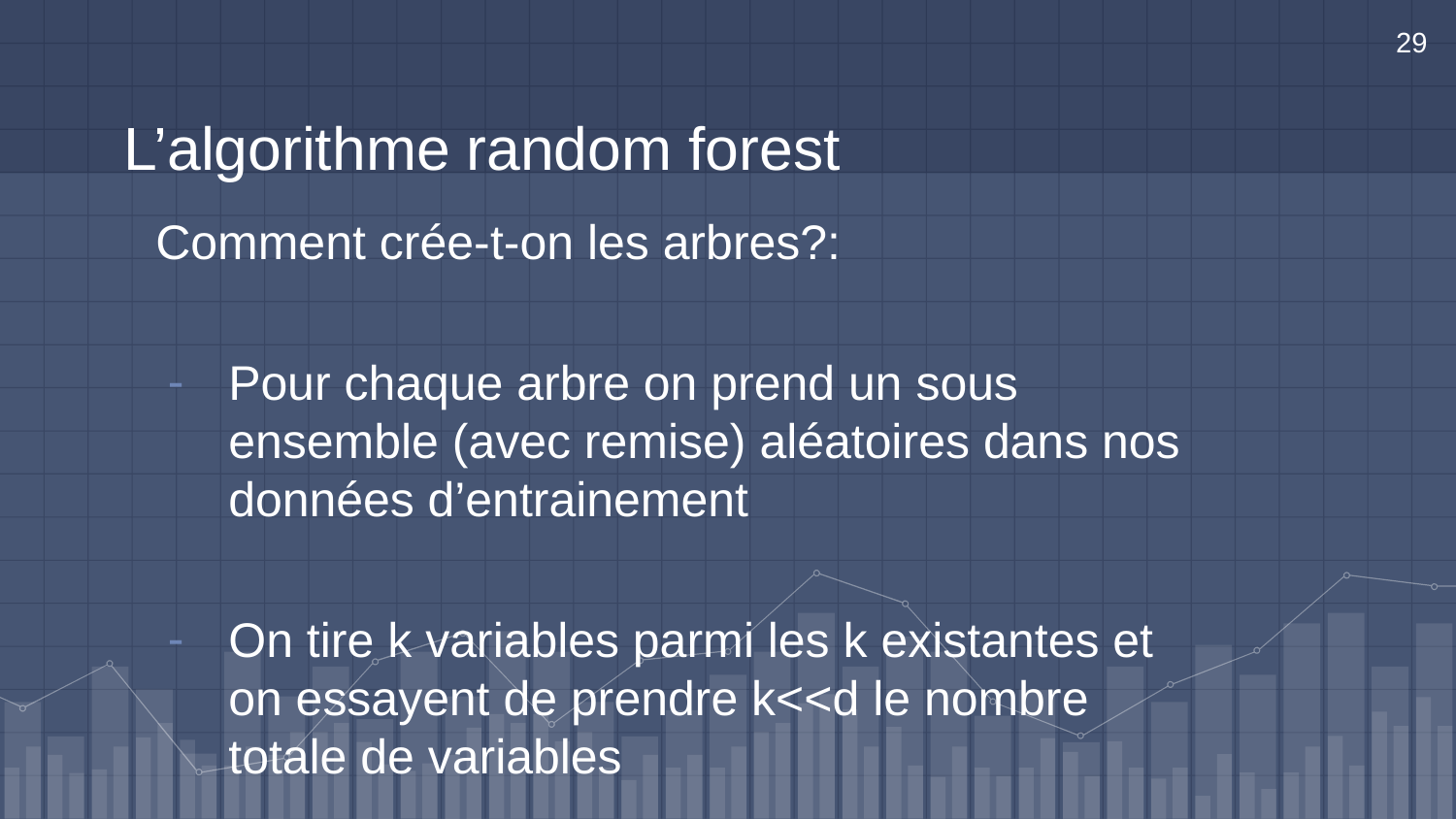

29
# L’algorithme random forest
Comment crée-t-on les arbres?:

Pour chaque arbre on prend un sous ensemble (avec remise) aléatoires dans nos données d’entrainement

On tire k variables parmi les k existantes et on essayent de prendre k<<d le nombre totale de variables